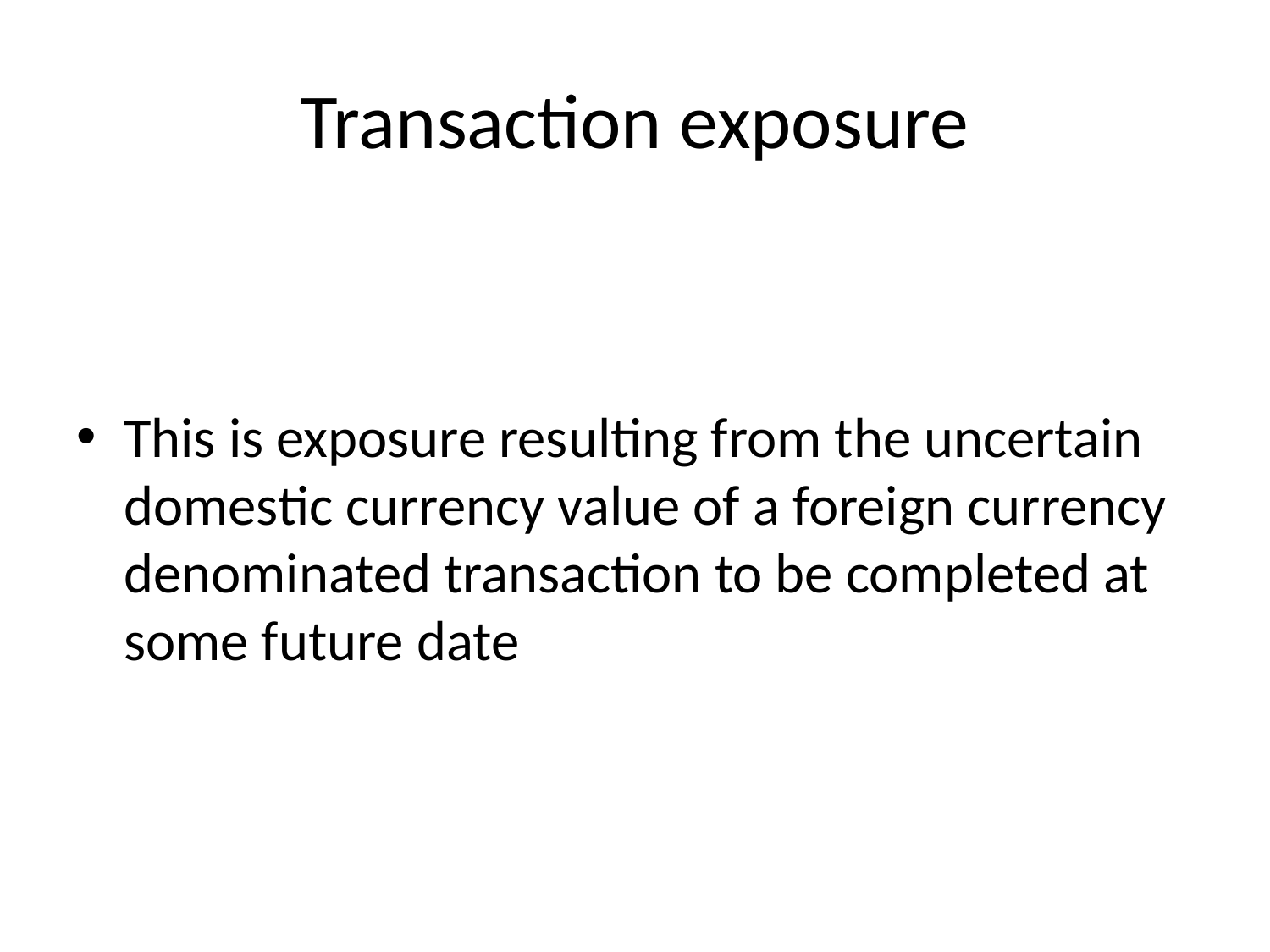

# Transaction exposure
This is exposure resulting from the uncertain domestic currency value of a foreign currency denominated transaction to be completed at some future date